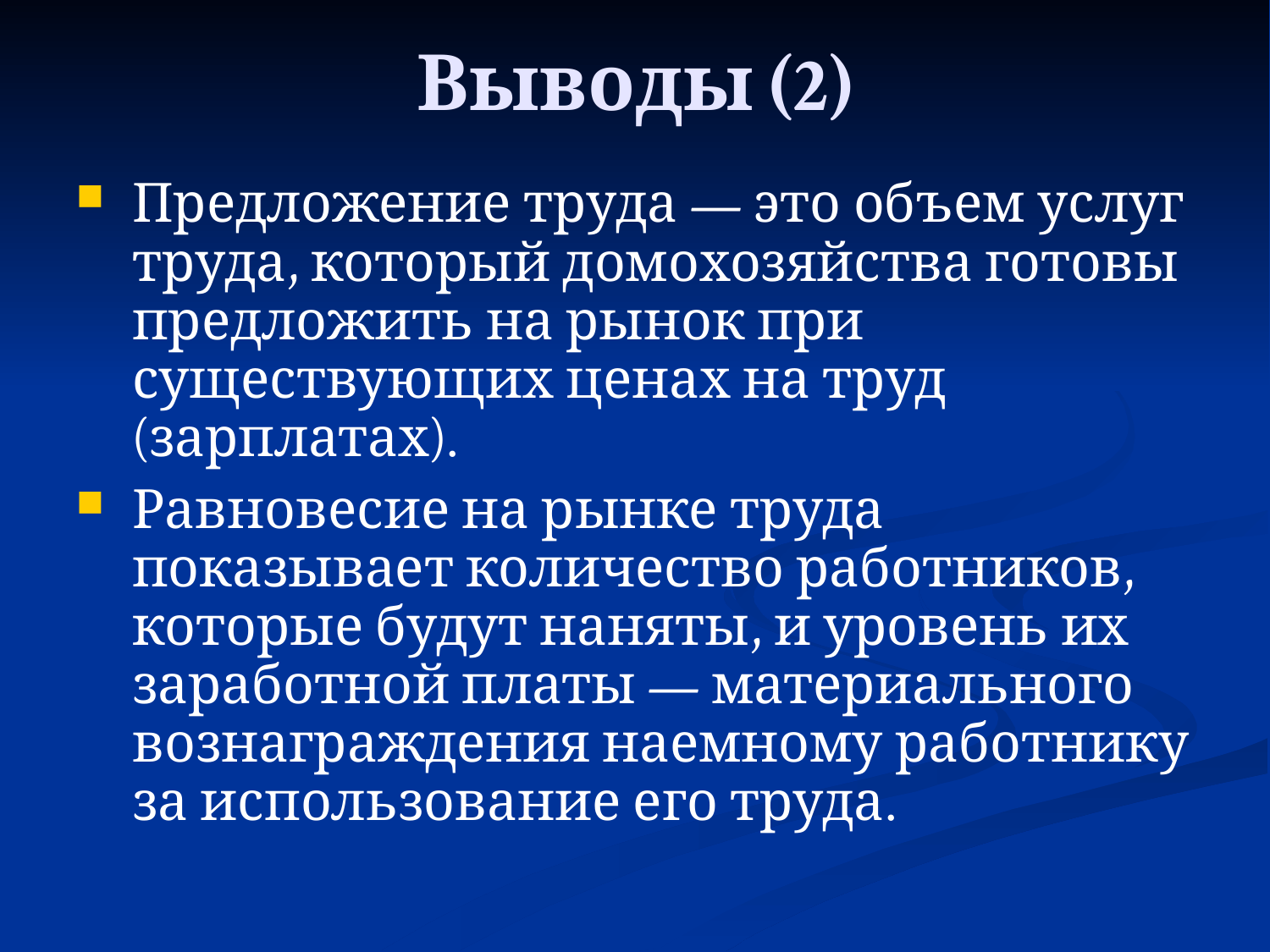

Выводы (2)
Предложение труда — это объем услуг труда, который домохозяйства готовы предложить на рынок при существующих ценах на труд (зарплатах).
Равновесие на рынке труда
показывает количество работников, которые будут наняты, и уровень их заработной платы — материального вознаграждения наемному работнику
за использование его труда.